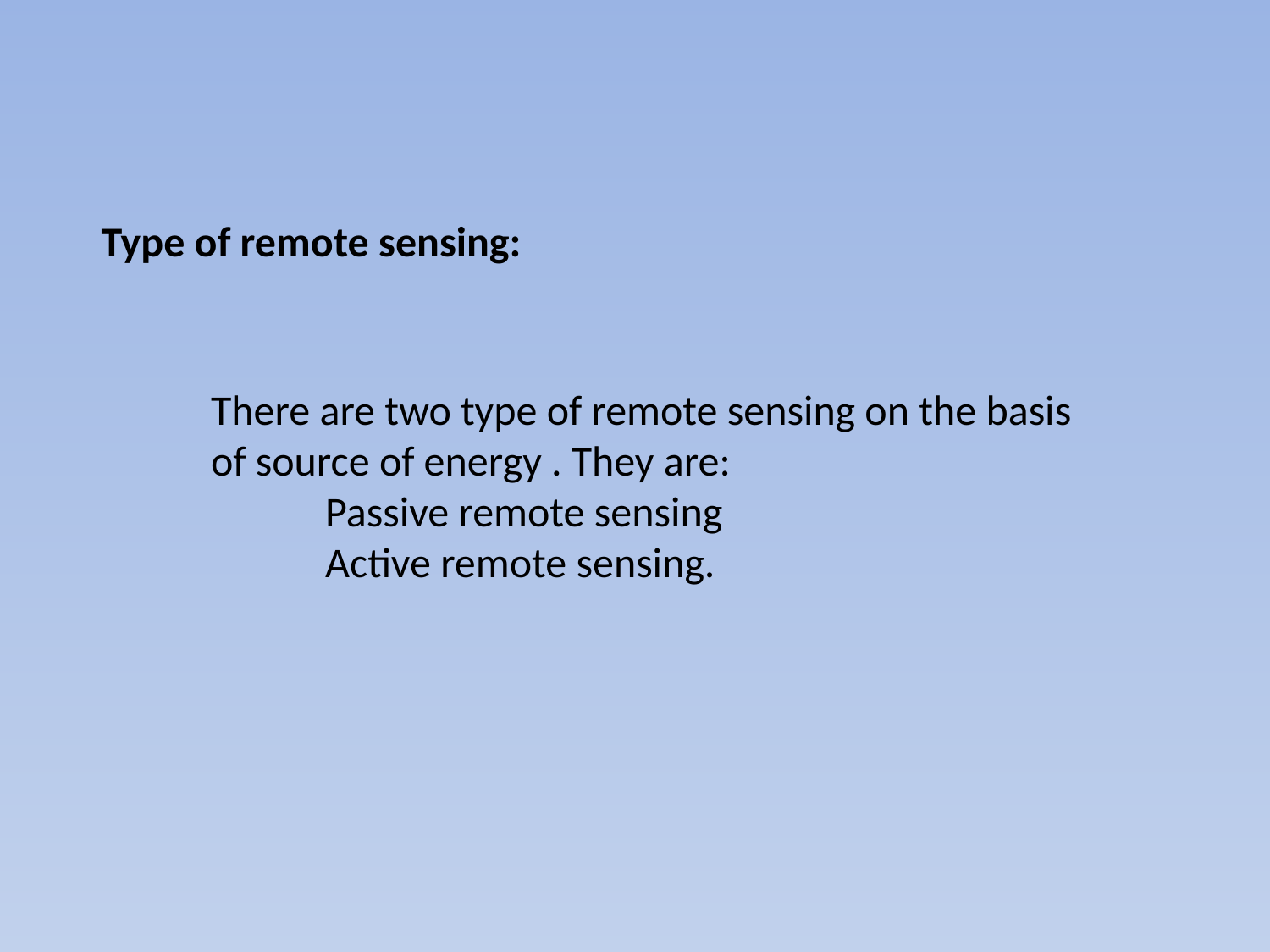

Type of remote sensing:
There are two type of remote sensing on the basis of source of energy . They are:
            Passive remote sensing
            Active remote sensing.